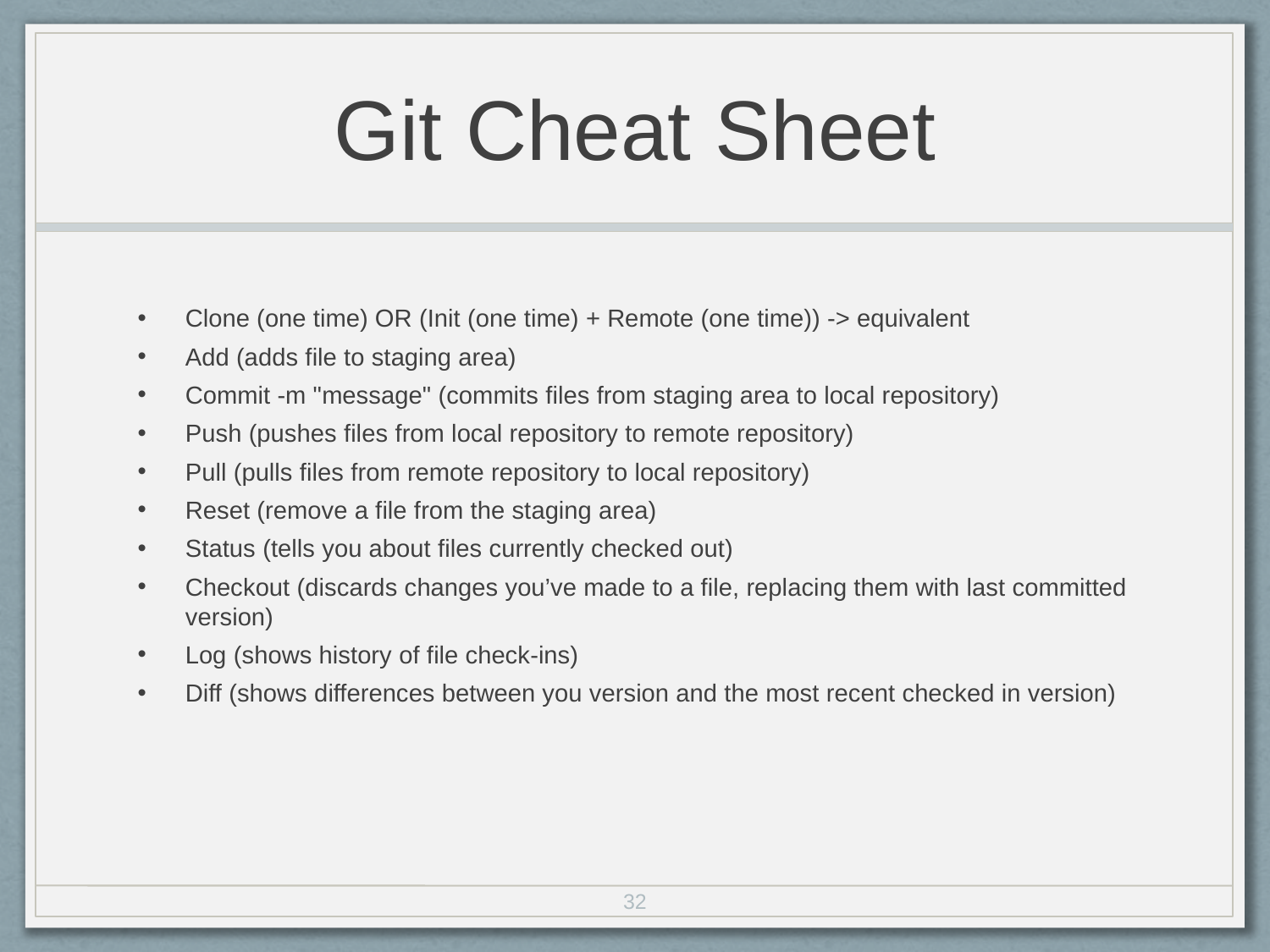

# Git Cheat Sheet
Clone (one time) OR (Init (one time) + Remote (one time)) -> equivalent
Add (adds file to staging area)
Commit -m "message" (commits files from staging area to local repository)
Push (pushes files from local repository to remote repository)
Pull (pulls files from remote repository to local repository)
Reset (remove a file from the staging area)
Status (tells you about files currently checked out)
Checkout (discards changes you’ve made to a file, replacing them with last committed version)
Log (shows history of file check-ins)
Diff (shows differences between you version and the most recent checked in version)

32